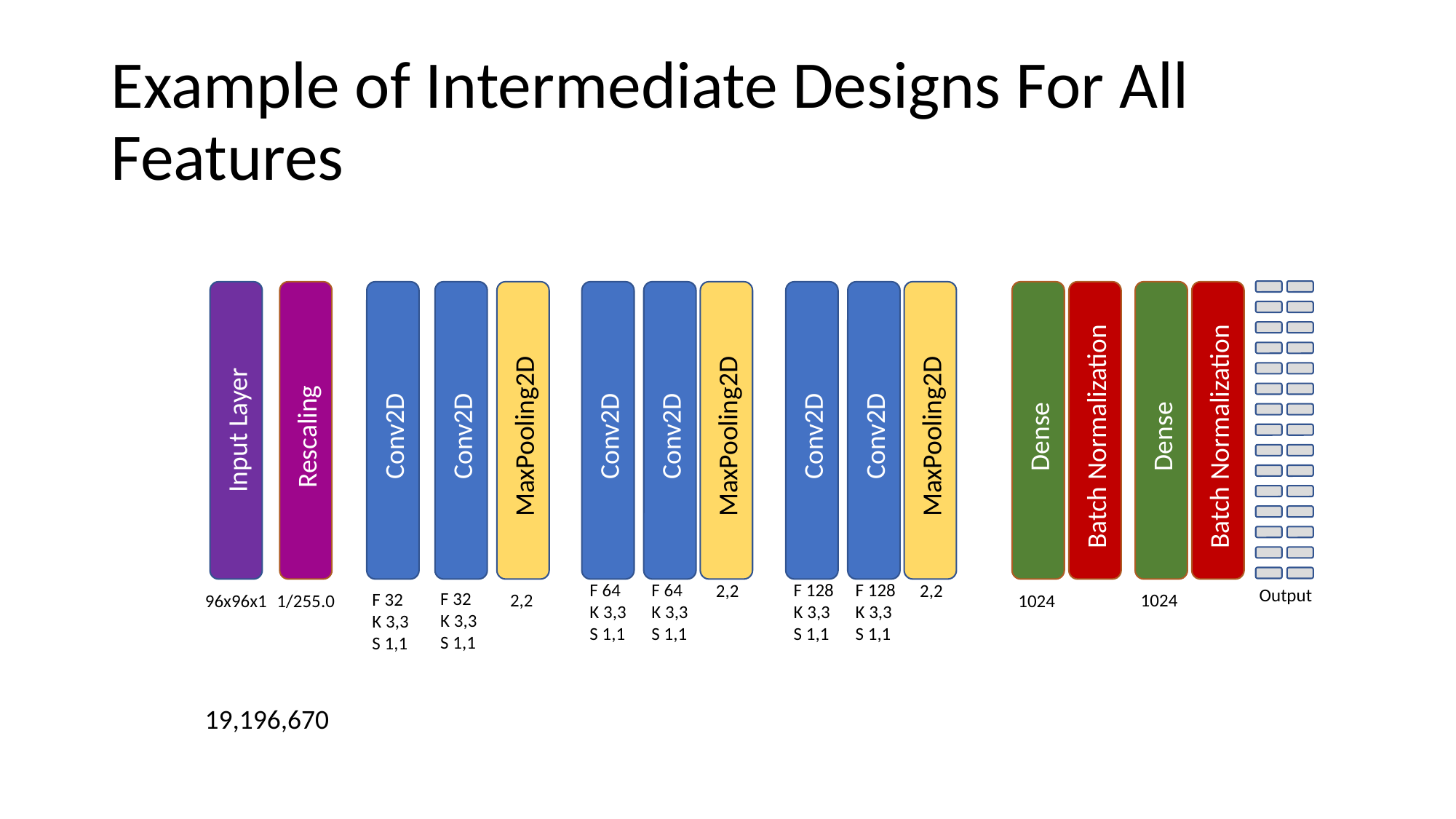

# Example of Intermediate Designs For All Features

Output
Input Layer
Rescaling
Conv2D
Conv2D
MaxPooling2D
Conv2D
Conv2D
MaxPooling2D
Conv2D
Conv2D
MaxPooling2D
Dense
Batch Normalization
Dense
Batch Normalization
F 64
K 3,3
S 1,1
F 128
K 3,3
S 1,1
F 64
K 3,3
S 1,1
F 128
K 3,3
S 1,1
2,2
2,2
F 32
K 3,3
S 1,1
F 32
K 3,3
S 1,1
2,2
1024
1024
1/255.0
96x96x1
19,196,670